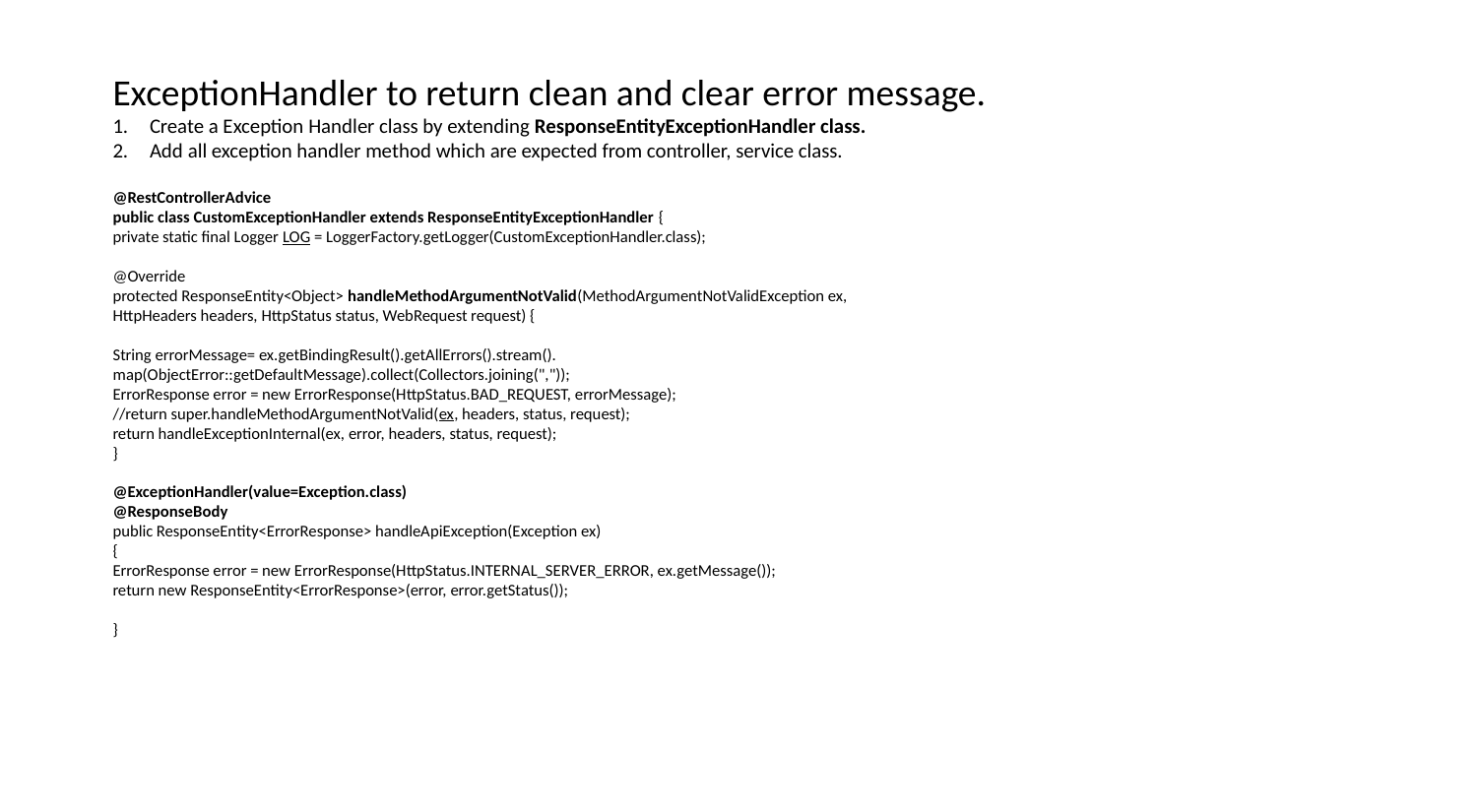

ExceptionHandler to return clean and clear error message.
Create a Exception Handler class by extending ResponseEntityExceptionHandler class.
Add all exception handler method which are expected from controller, service class.

@RestControllerAdvice
public class CustomExceptionHandler extends ResponseEntityExceptionHandler {
private static final Logger LOG = LoggerFactory.getLogger(CustomExceptionHandler.class);

@Override
protected ResponseEntity<Object> handleMethodArgumentNotValid(MethodArgumentNotValidException ex,
HttpHeaders headers, HttpStatus status, WebRequest request) {

String errorMessage= ex.getBindingResult().getAllErrors().stream().
map(ObjectError::getDefaultMessage).collect(Collectors.joining(","));
ErrorResponse error = new ErrorResponse(HttpStatus.BAD_REQUEST, errorMessage);
//return super.handleMethodArgumentNotValid(ex, headers, status, request);
return handleExceptionInternal(ex, error, headers, status, request);
}

@ExceptionHandler(value=Exception.class)
@ResponseBody
public ResponseEntity<ErrorResponse> handleApiException(Exception ex)
{
ErrorResponse error = new ErrorResponse(HttpStatus.INTERNAL_SERVER_ERROR, ex.getMessage());
return new ResponseEntity<ErrorResponse>(error, error.getStatus());

}